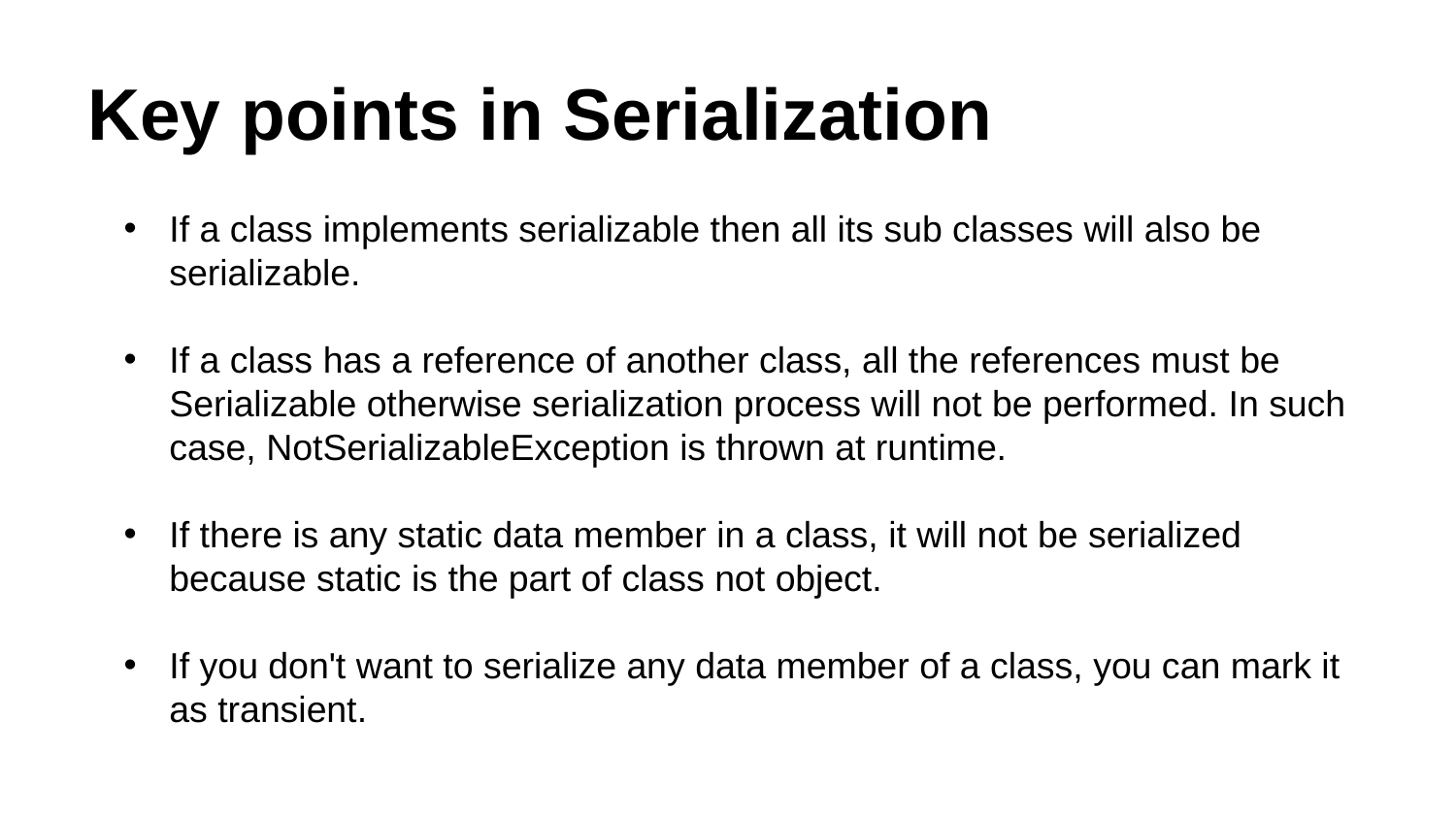

# Key points in Serialization
If a class implements serializable then all its sub classes will also be serializable.

If a class has a reference of another class, all the references must be Serializable otherwise serialization process will not be performed. In such case, NotSerializableException is thrown at runtime.

If there is any static data member in a class, it will not be serialized because static is the part of class not object.

If you don't want to serialize any data member of a class, you can mark it as transient.